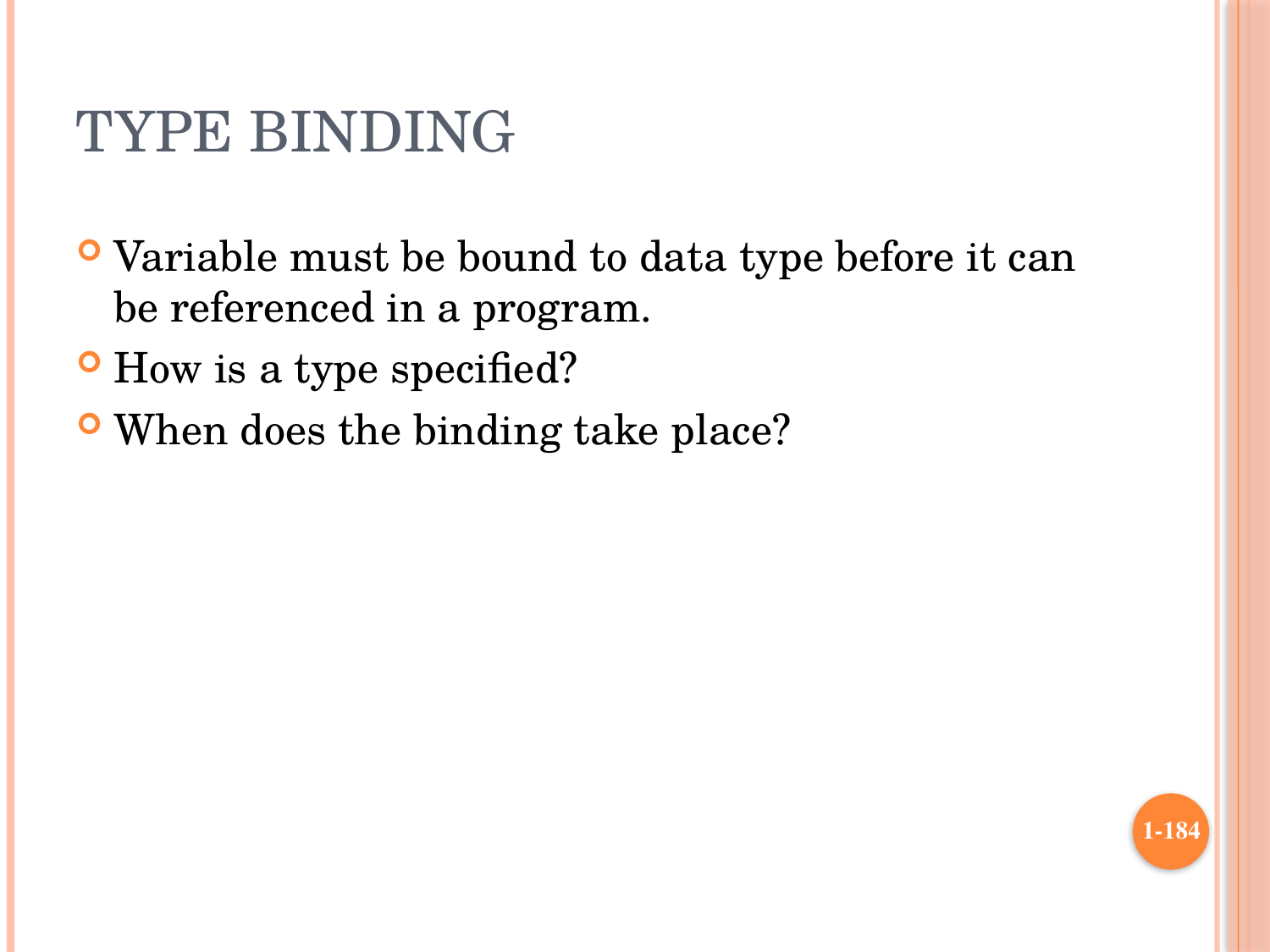

# Type Binding
Variable must be bound to data type before it can be referenced in a program.
How is a type specified?
When does the binding take place?
1-184